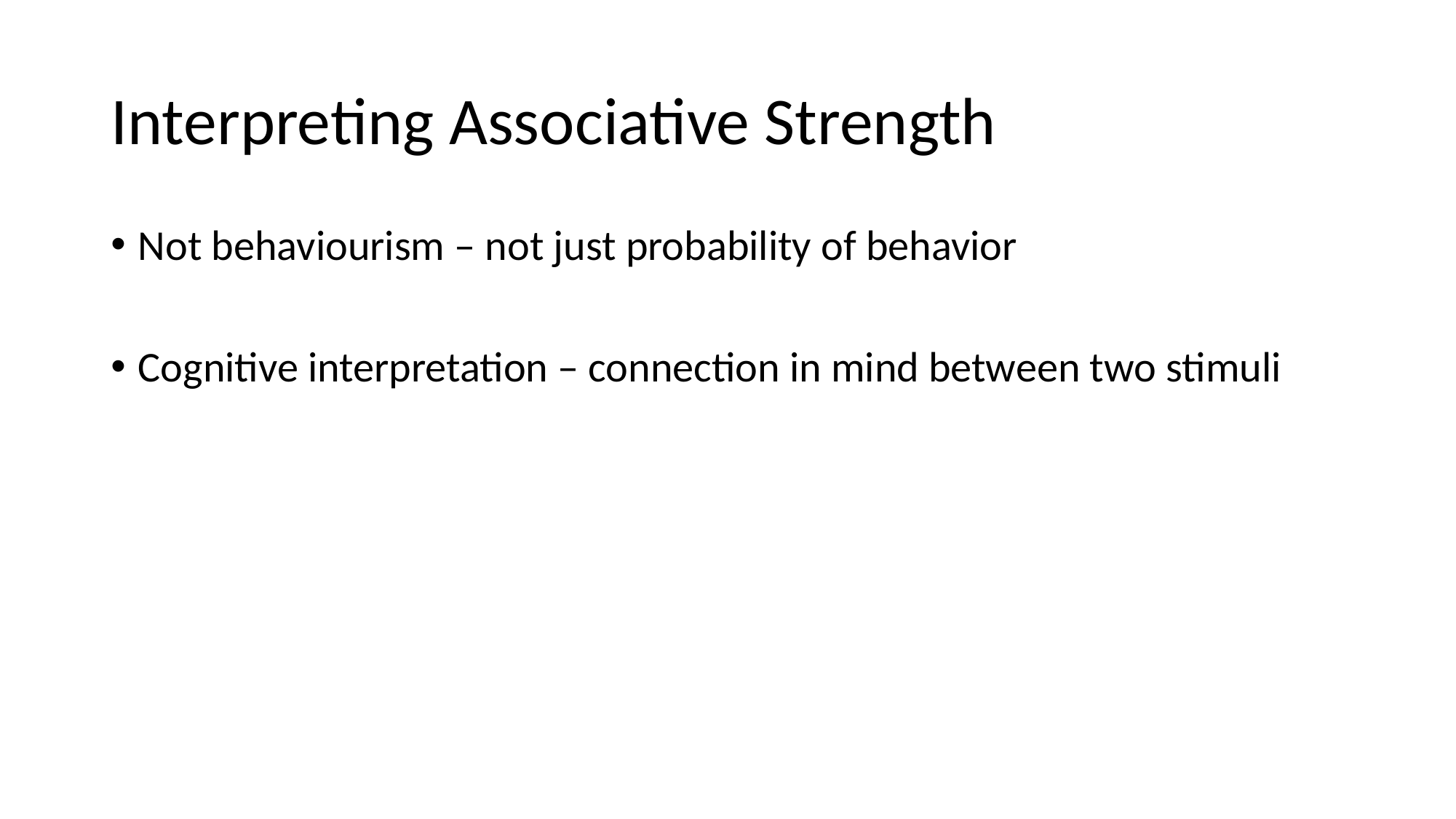

# Interpreting Associative Strength
Not behaviourism – not just probability of behavior

Cognitive interpretation – connection in mind between two stimuli